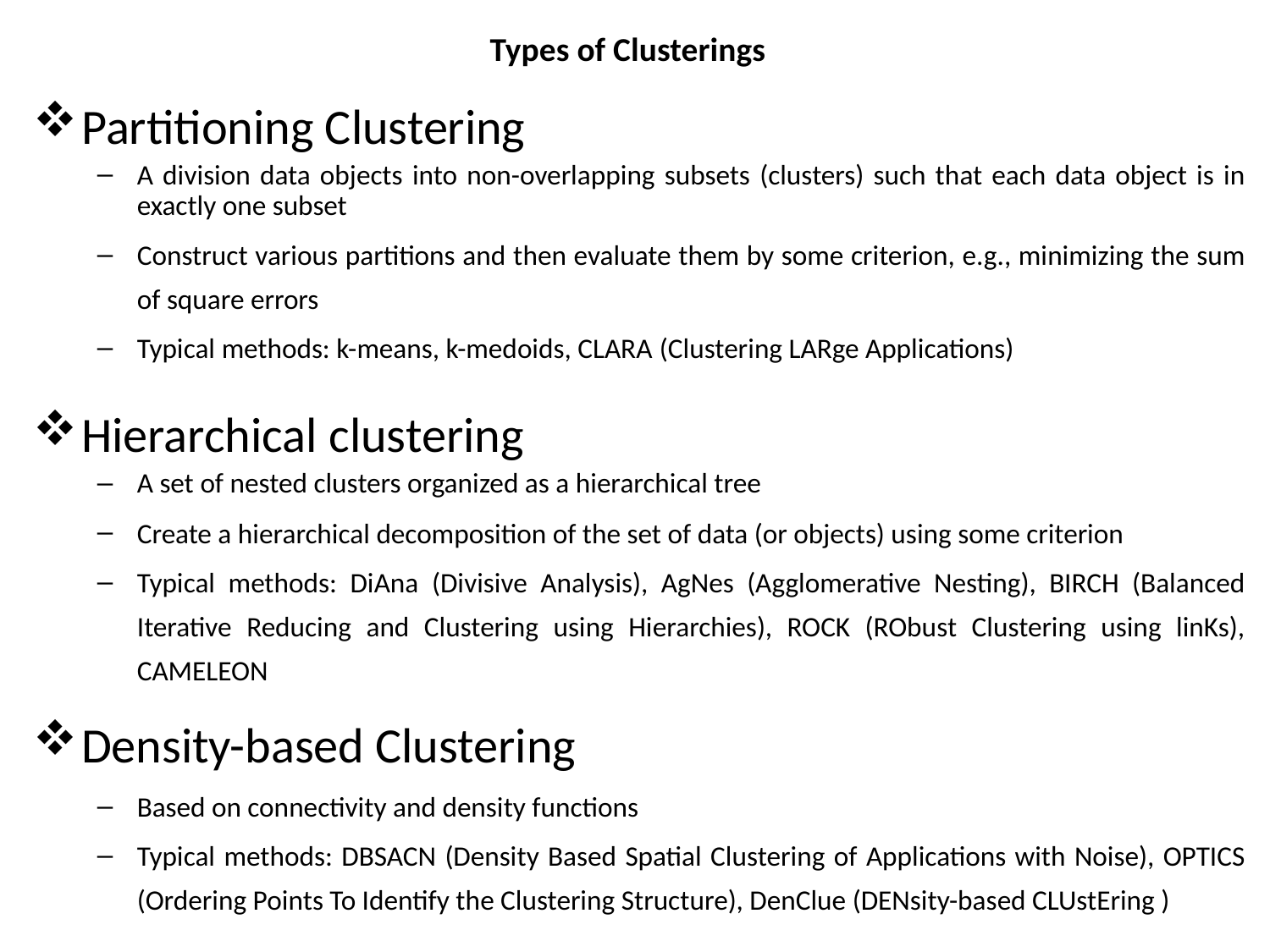

# Types of Clusterings
Partitioning Clustering
A division data objects into non-overlapping subsets (clusters) such that each data object is in exactly one subset
Construct various partitions and then evaluate them by some criterion, e.g., minimizing the sum of square errors
Typical methods: k-means, k-medoids, CLARA (Clustering LARge Applications)

Hierarchical clustering
A set of nested clusters organized as a hierarchical tree
Create a hierarchical decomposition of the set of data (or objects) using some criterion
Typical methods: DiAna (Divisive Analysis), AgNes (Agglomerative Nesting), BIRCH (Balanced Iterative Reducing and Clustering using Hierarchies), ROCK (RObust Clustering using linKs), CAMELEON
Density-based Clustering
Based on connectivity and density functions
Typical methods: DBSACN (Density Based Spatial Clustering of Applications with Noise), OPTICS (Ordering Points To Identify the Clustering Structure), DenClue (DENsity-based CLUstEring )